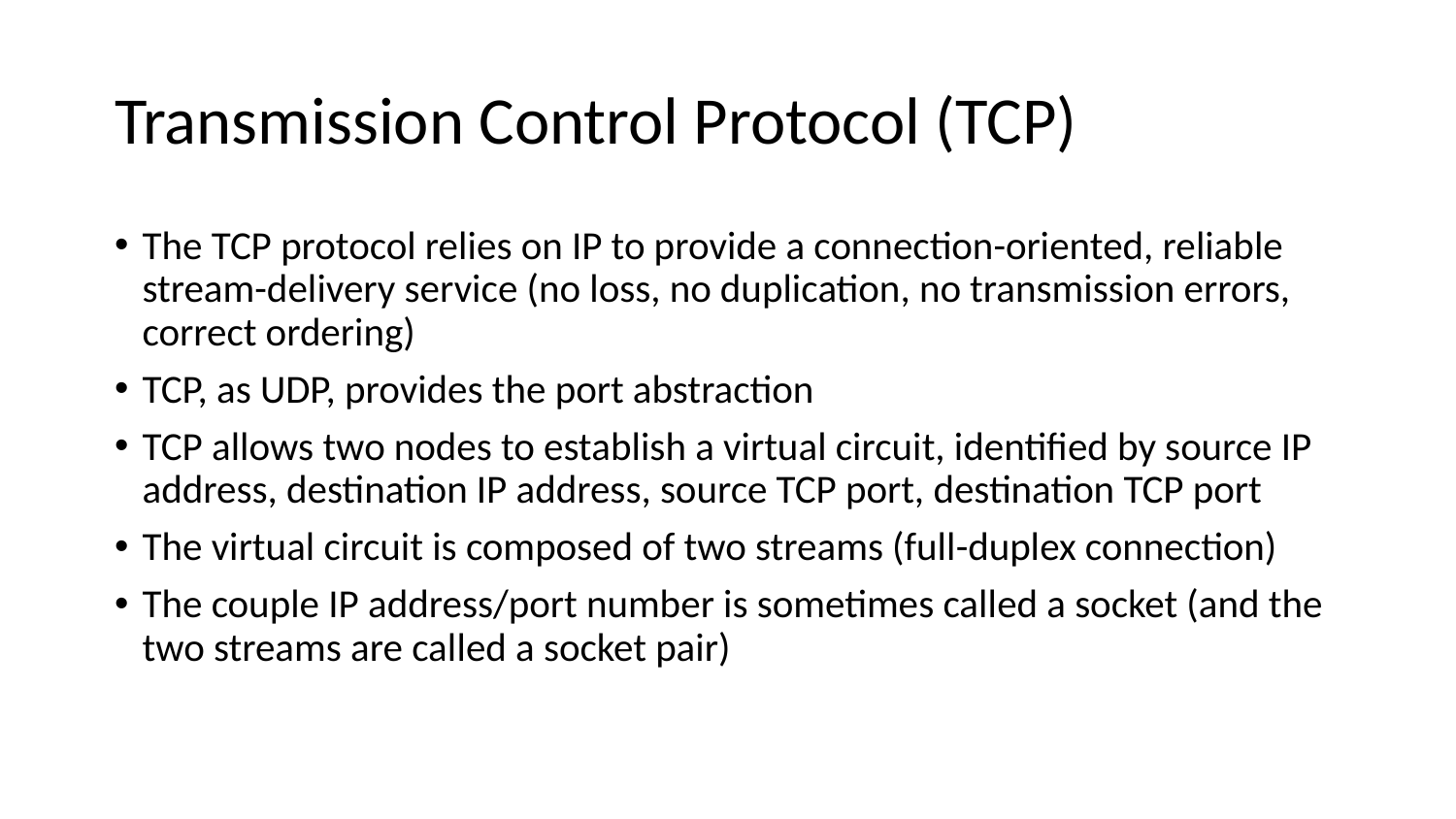

# Transmission Control Protocol (TCP)
The TCP protocol relies on IP to provide a connection-oriented, reliable stream-delivery service (no loss, no duplication, no transmission errors, correct ordering)
TCP, as UDP, provides the port abstraction
TCP allows two nodes to establish a virtual circuit, identified by source IP address, destination IP address, source TCP port, destination TCP port
The virtual circuit is composed of two streams (full-duplex connection)
The couple IP address/port number is sometimes called a socket (and the two streams are called a socket pair)